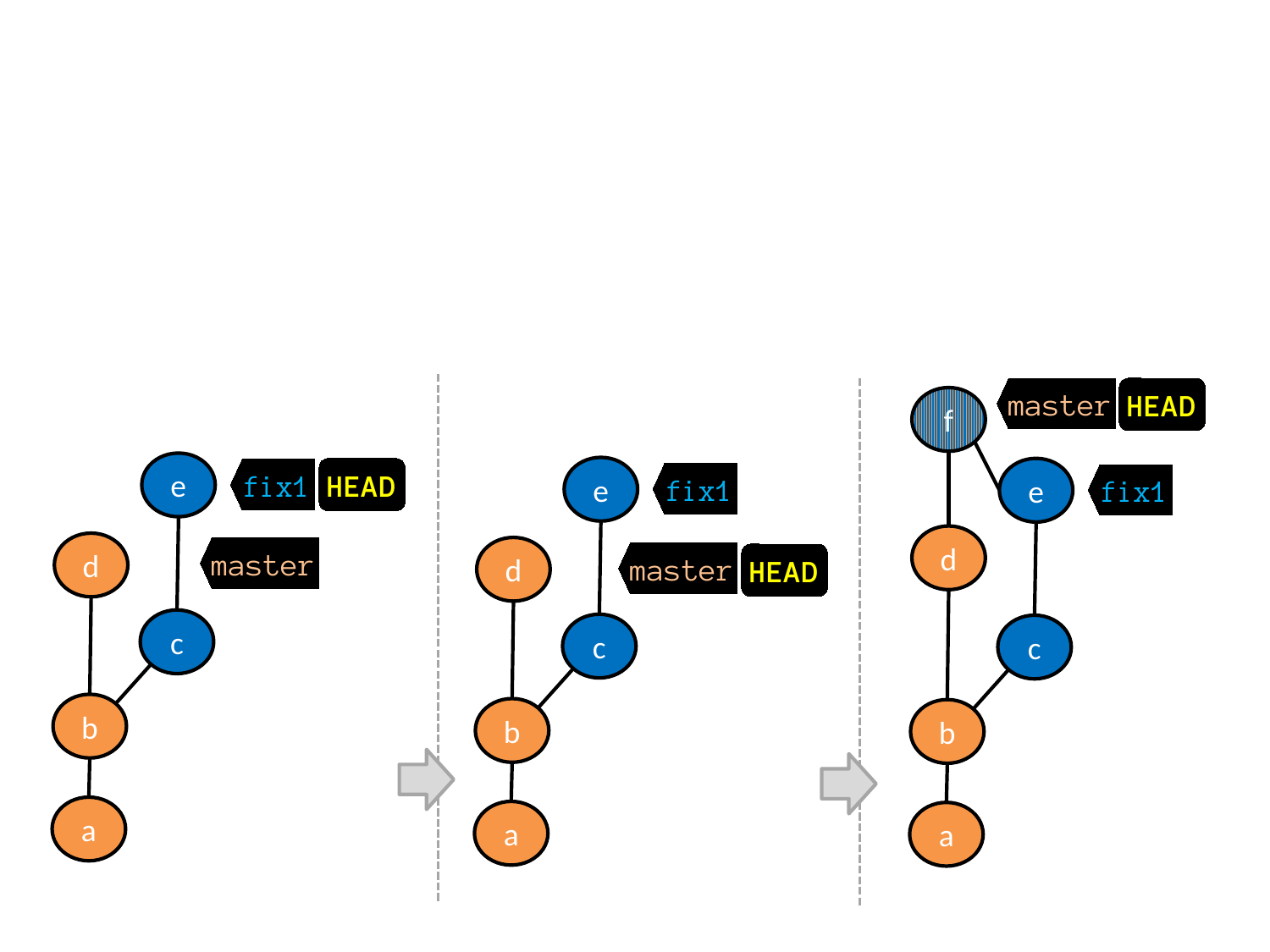

e
HEAD
fix1
d
master
c
b

a
e
fix1
d
master
HEAD
c
b

a
master
HEAD
f
e
fix1
d
c
b
a